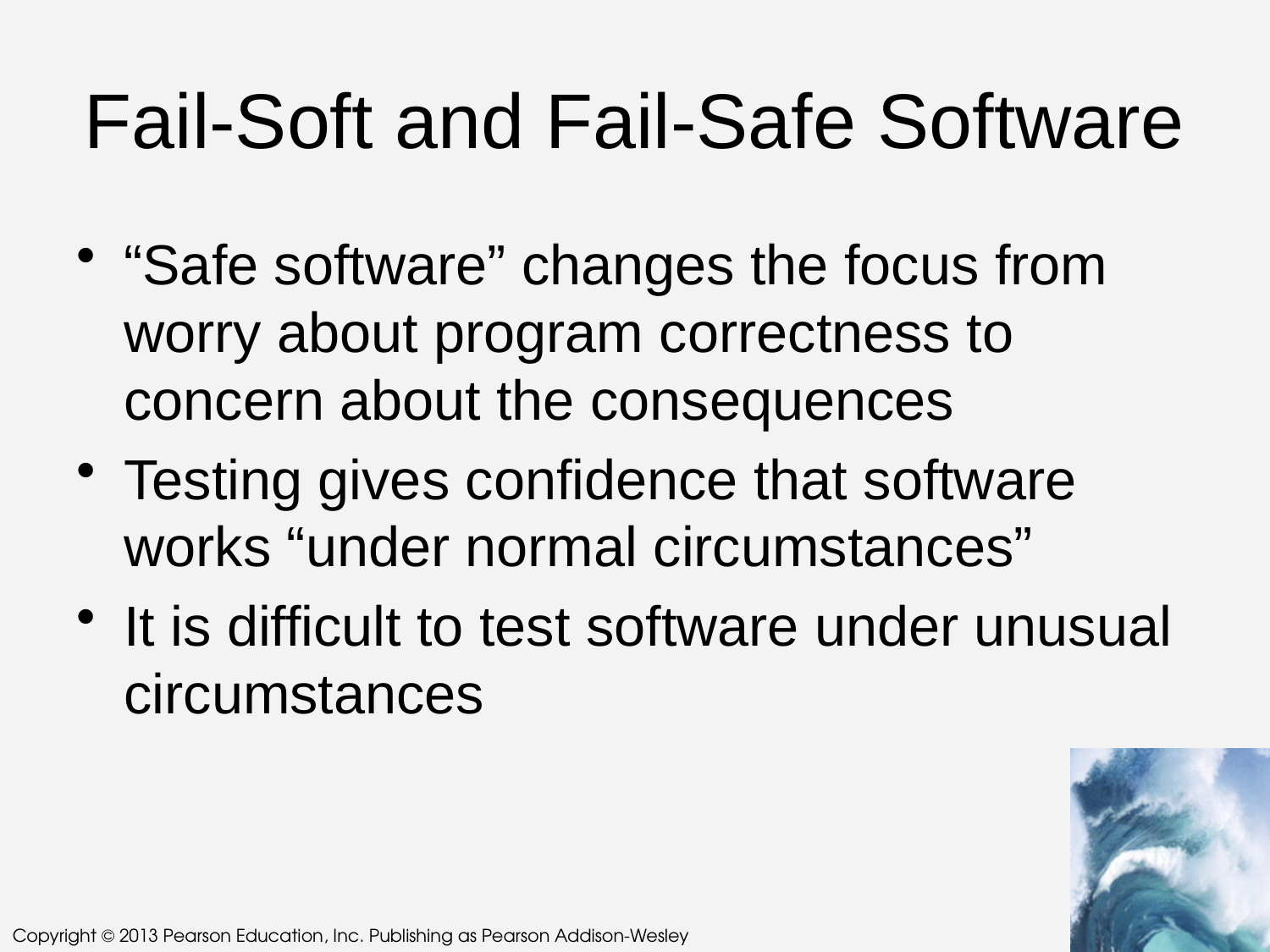

# Fail-Soft and Fail-Safe Software
“Safe software” changes the focus from worry about program correctness to concern about the consequences
Testing gives confidence that software works “under normal circumstances”
It is difficult to test software under unusual circumstances